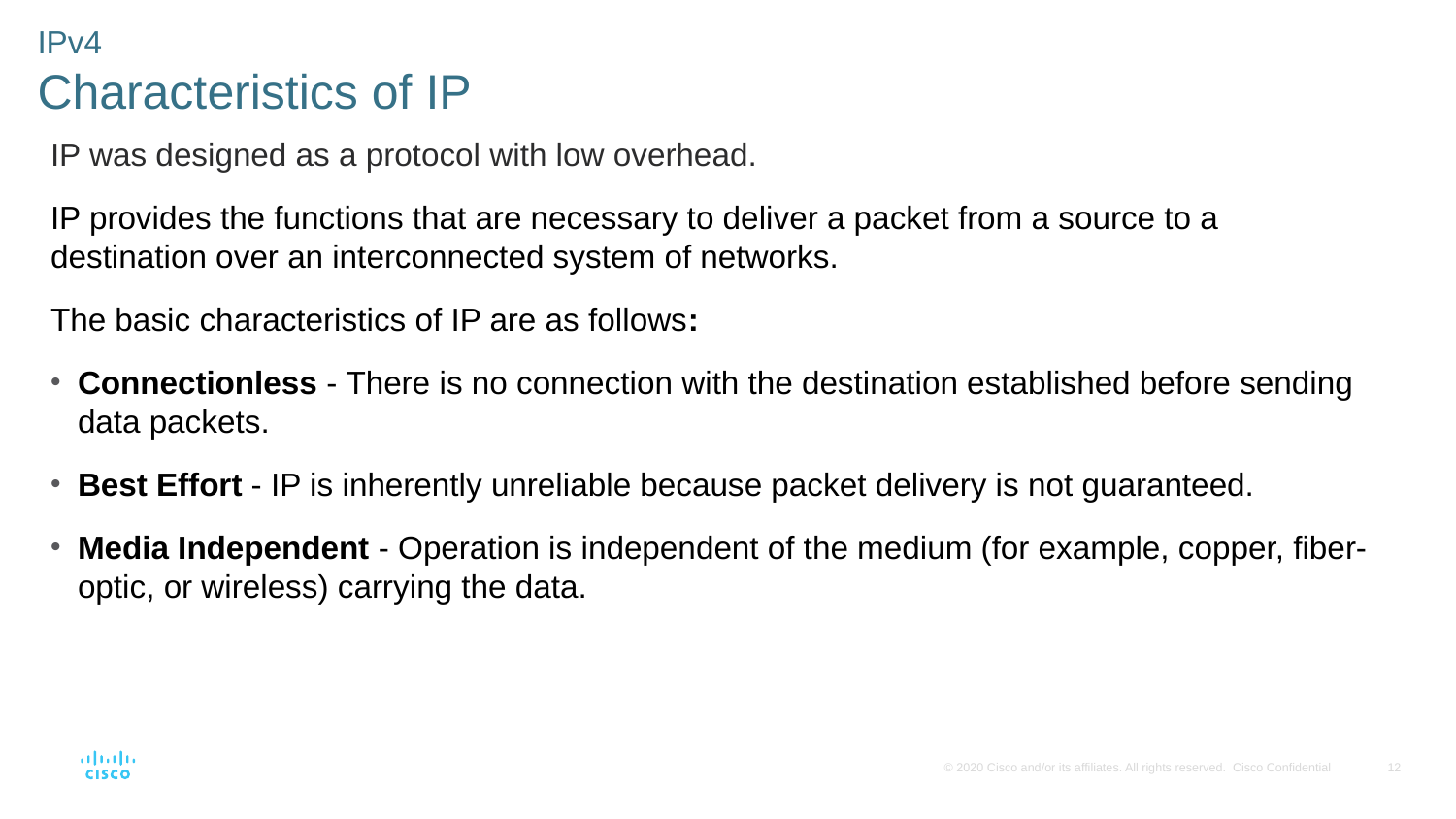

IPv4
Characteristics of IP
IP was designed as a protocol with low overhead.
IP provides the functions that are necessary to deliver a packet from a source to a destination over an interconnected system of networks.
The basic characteristics of IP are as follows:
Connectionless - There is no connection with the destination established before sending data packets.
Best Effort - IP is inherently unreliable because packet delivery is not guaranteed.
Media Independent - Operation is independent of the medium (for example, copper, fiber-optic, or wireless) carrying the data.